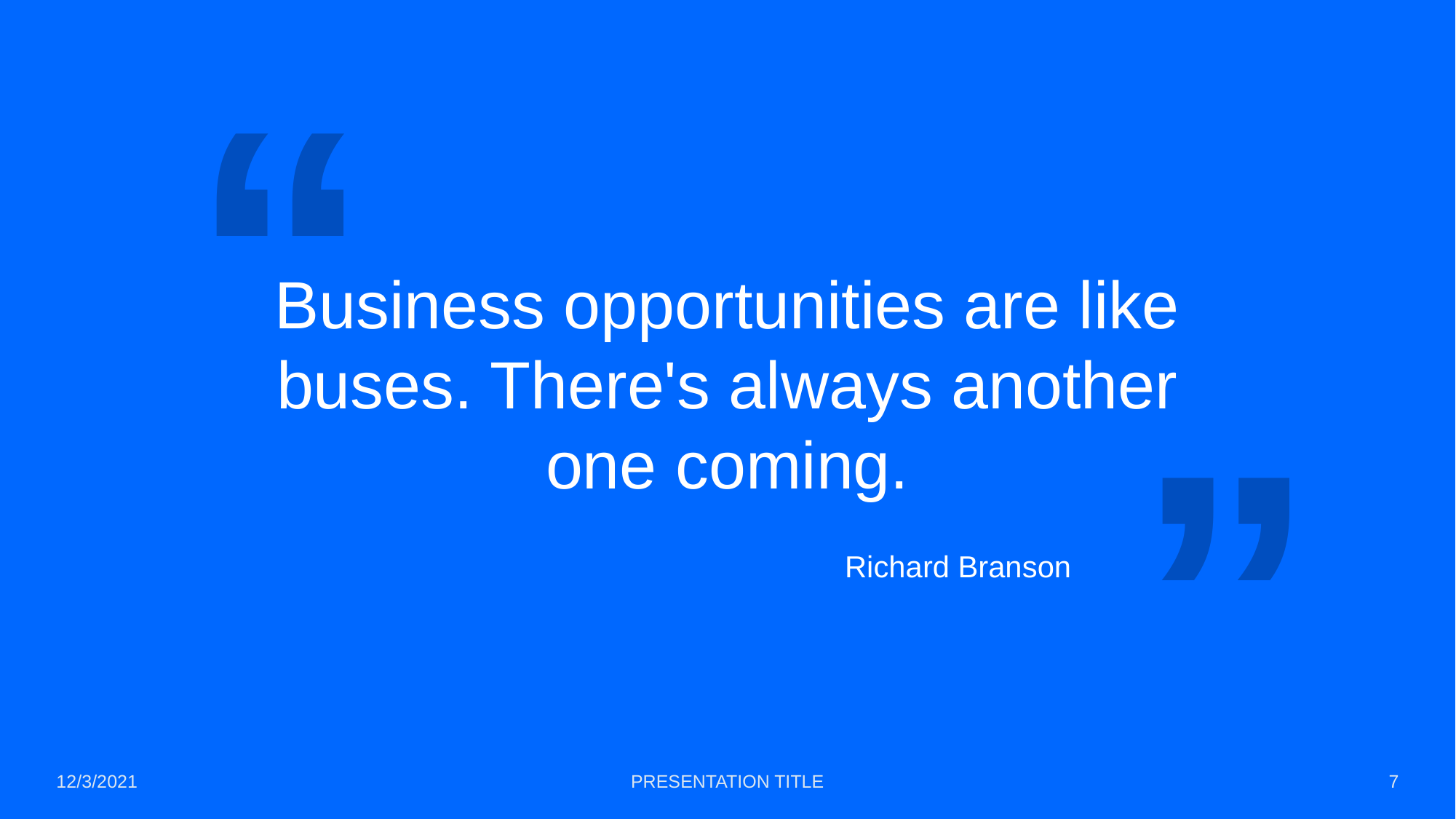

“
# Business opportunities are like buses. There's always another one coming.
”
Richard Branson

12/3/2021
PRESENTATION TITLE
7